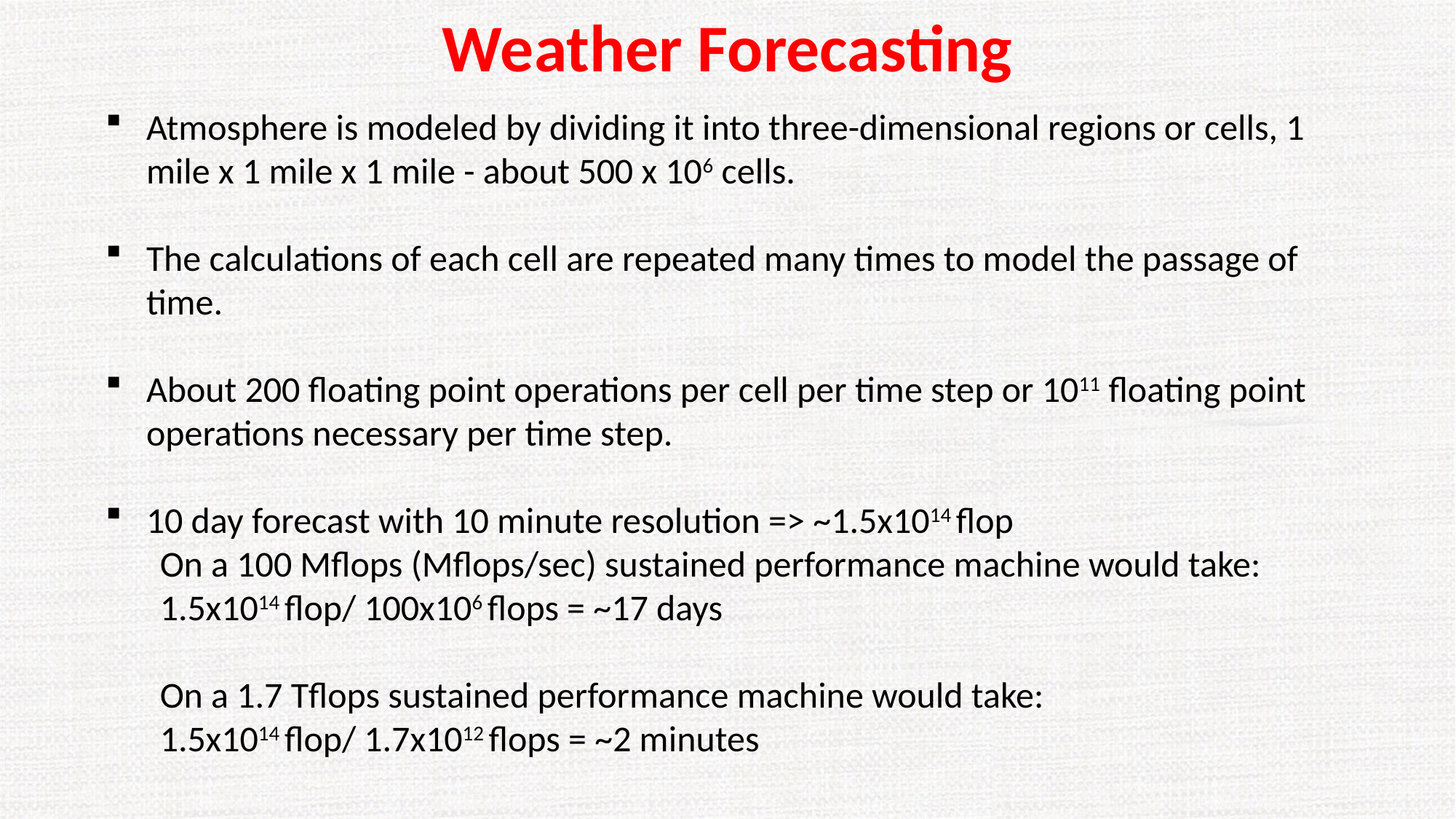

# Weather Forecasting
Atmosphere is modeled by dividing it into three-dimensional regions or cells, 1 mile x 1 mile x 1 mile - about 500 x 106 cells.

The calculations of each cell are repeated many times to model the passage of time.

About 200 floating point operations per cell per time step or 1011 floating point operations necessary per time step.

10 day forecast with 10 minute resolution => ~1.5x1014 flop
On a 100 Mflops (Mflops/sec) sustained performance machine would take: 1.5x1014 flop/ 100x106 flops = ~17 days

On a 1.7 Tflops sustained performance machine would take:
1.5x1014 flop/ 1.7x1012 flops = ~2 minutes